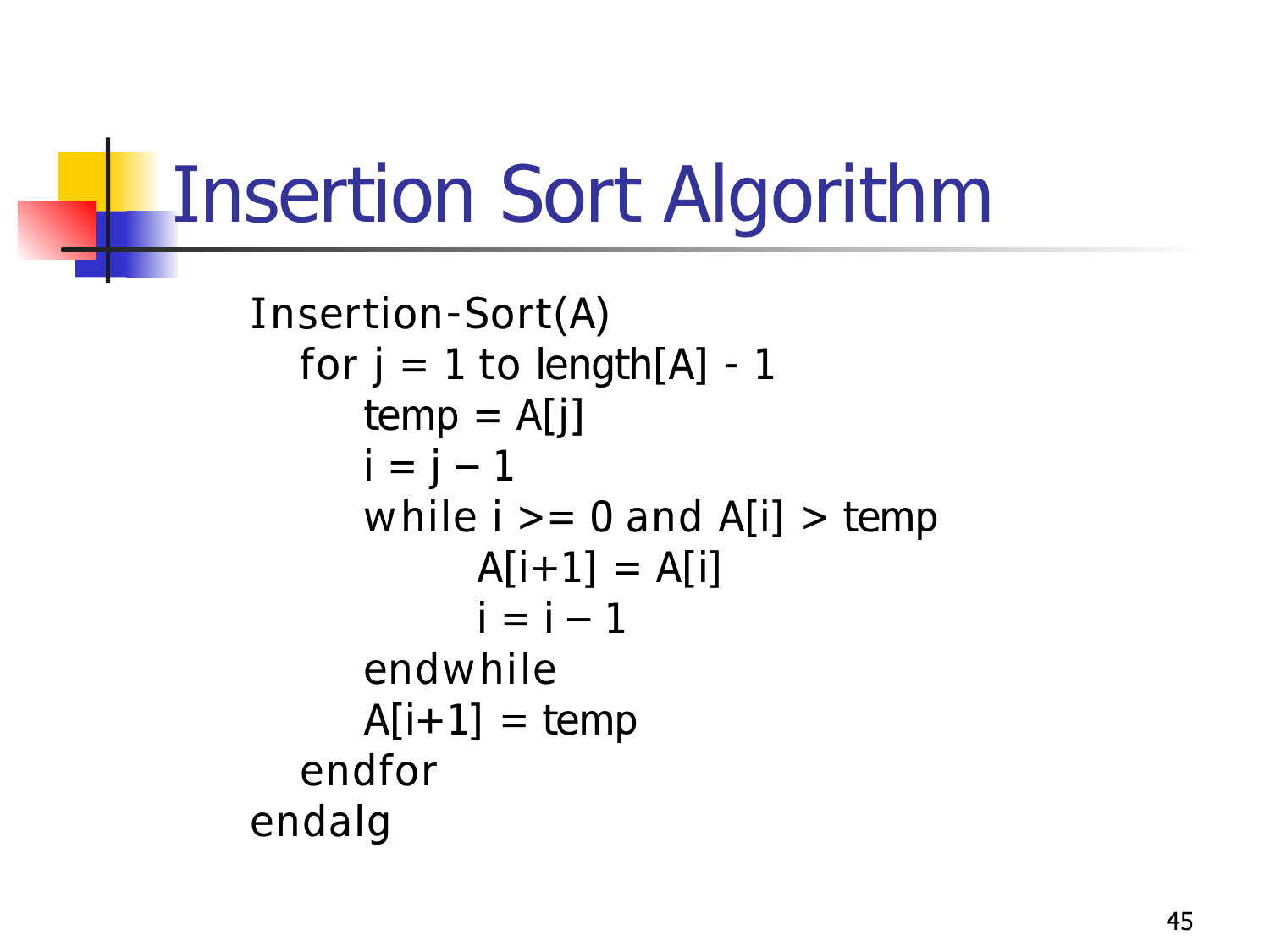

# Insertion Sort Algorithm
Insertion-Sort(A)
    for j = 1 to length[A] - 1
	     temp = A[j]
	     i = j – 1
	     while i >= 0 and A[i] > temp
		    A[i+1] = A[i]
		    i = i – 1
	     endwhile
	     A[i+1] = temp
    endfor
endalg
45